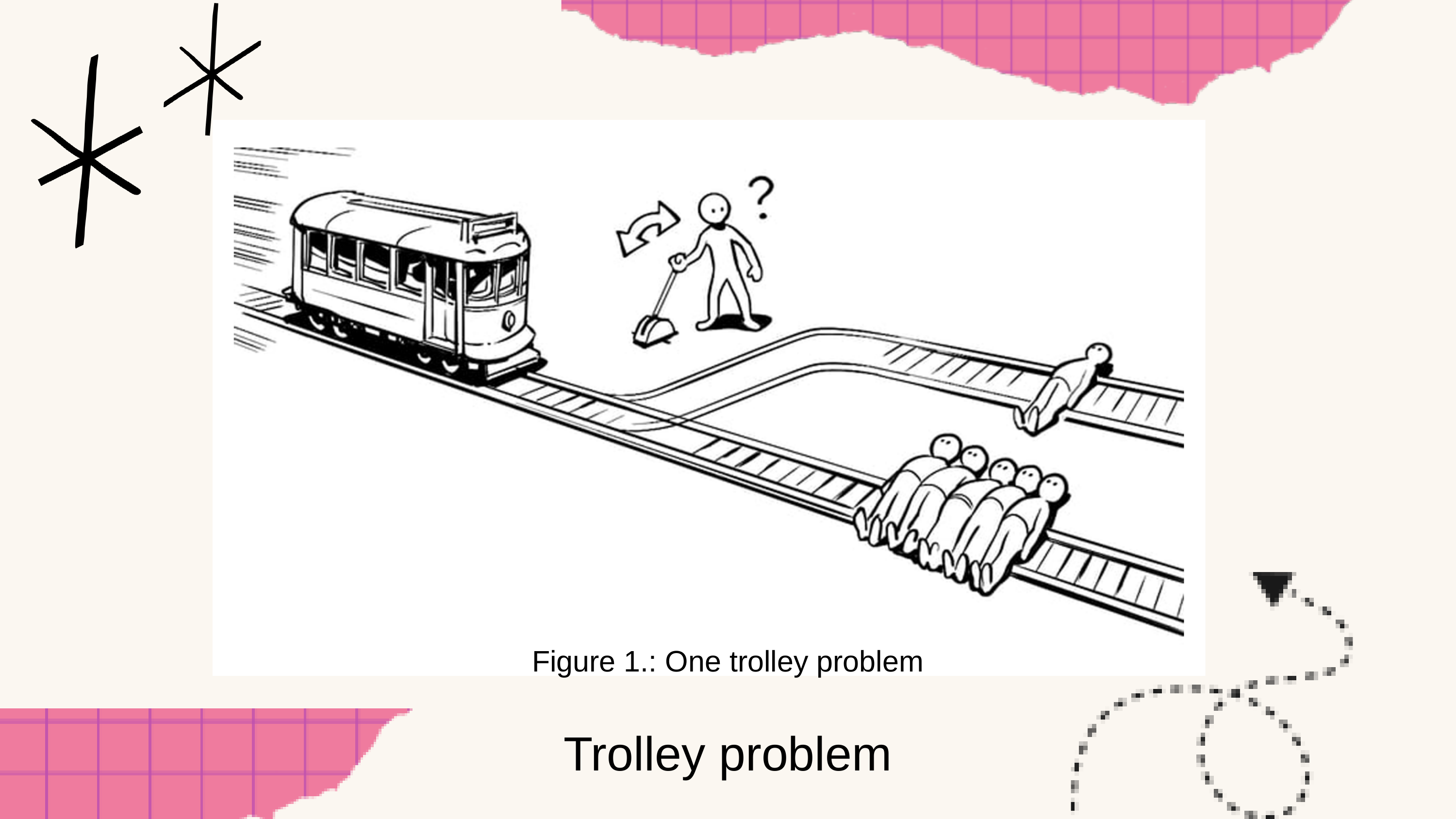

Figure 1.: One trolley problem

Trolley problem